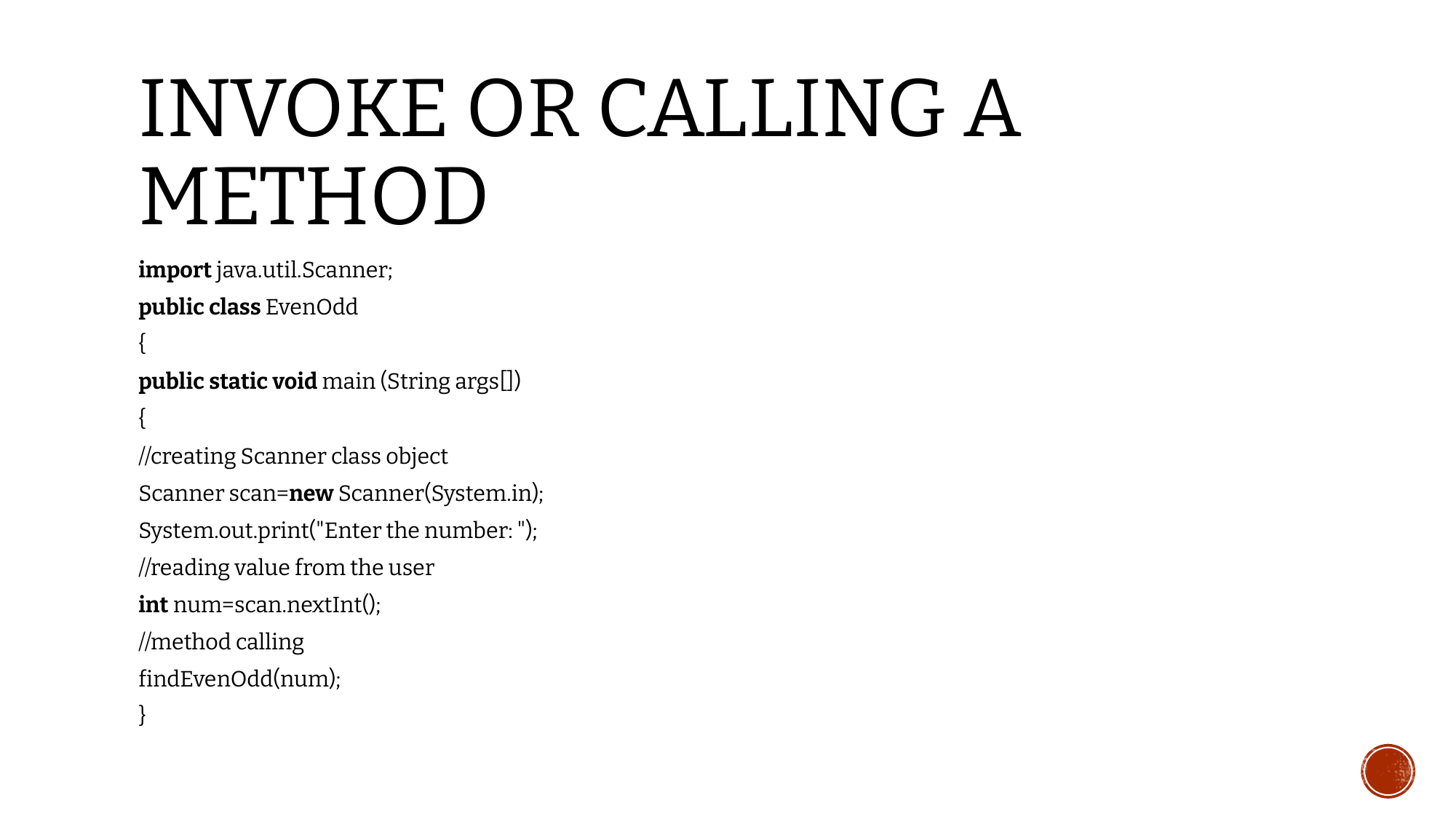

# Invoke or calling a method
import java.util.Scanner;
public class EvenOdd
{
public static void main (String args[])
{
//creating Scanner class object
Scanner scan=new Scanner(System.in);
System.out.print("Enter the number: ");
//reading value from the user
int num=scan.nextInt();
//method calling
findEvenOdd(num);
}